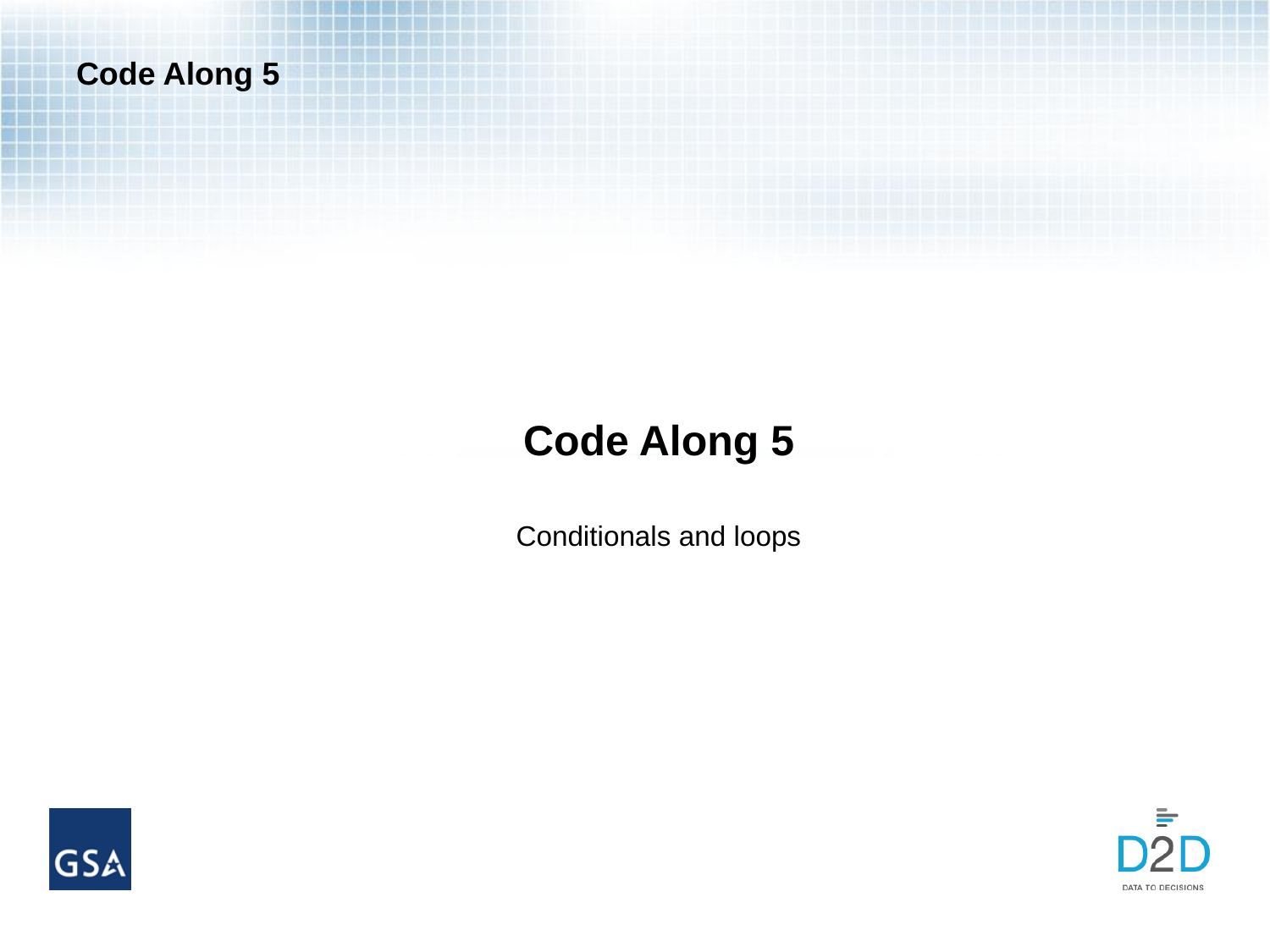

# Code Along 5

Code Along 5

Conditionals and loops